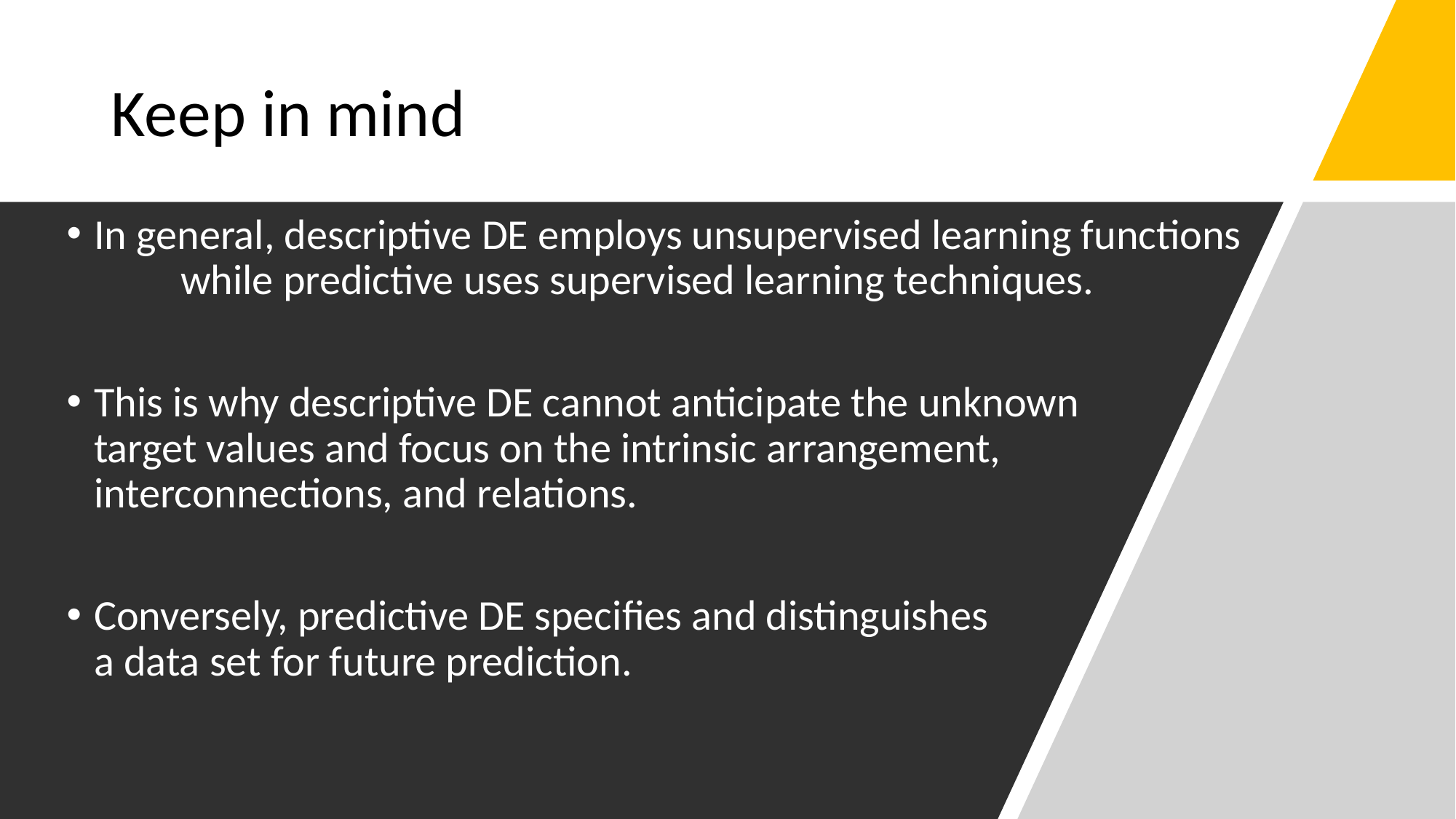

# Keep in mind

In general, descriptive DE employs unsupervised learning functions             while predictive uses supervised learning techniques.

This is why descriptive DE cannot anticipate the unknown          target values and focus on the intrinsic arrangement, interconnections, and relations.

Conversely, predictive DE specifies and distinguishes                            a data set for future prediction.